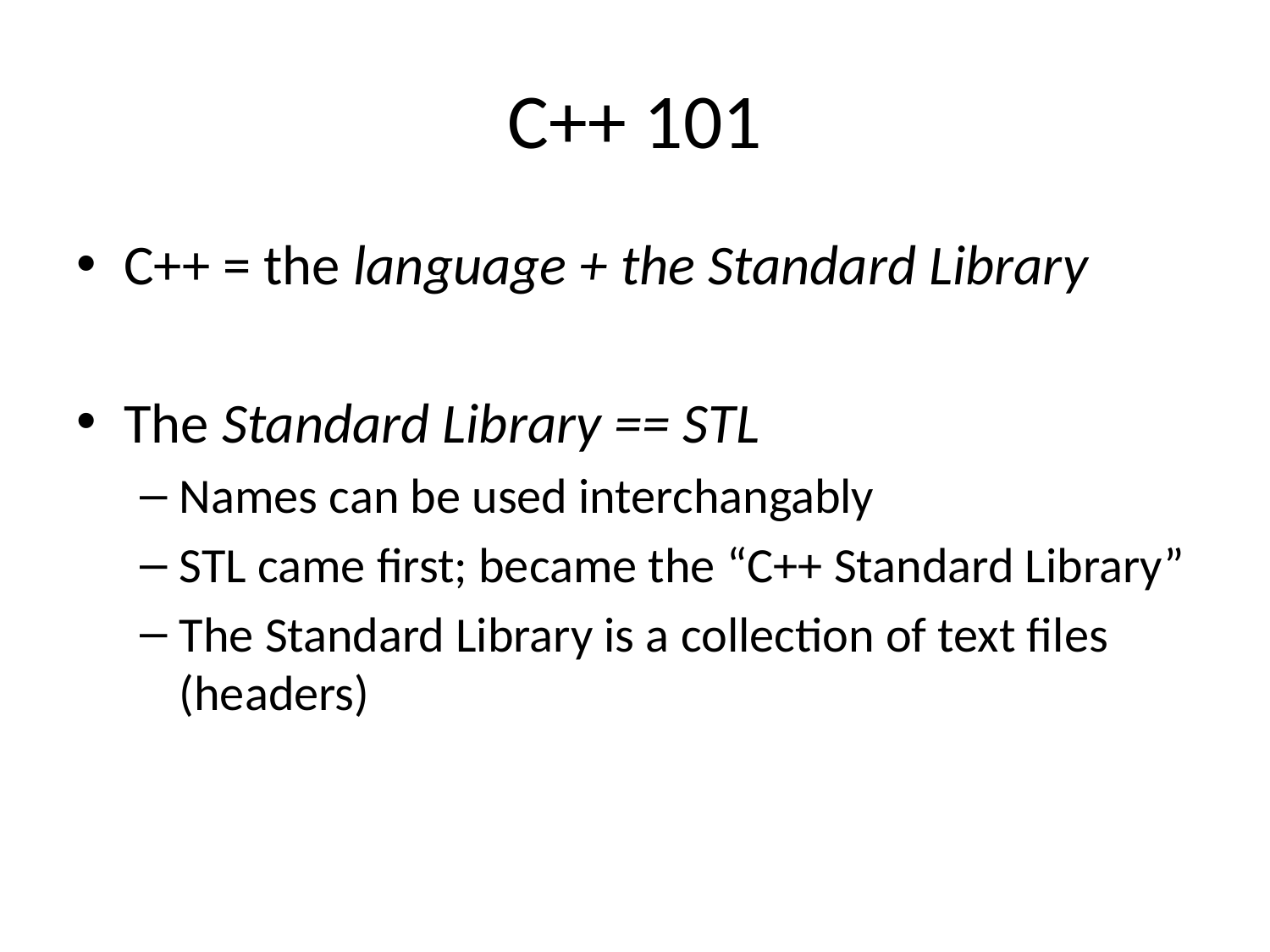

# C++ 101
C++ = the language + the Standard Library

The Standard Library == STL
Names can be used interchangably
STL came first; became the “C++ Standard Library”
The Standard Library is a collection of text files (headers)